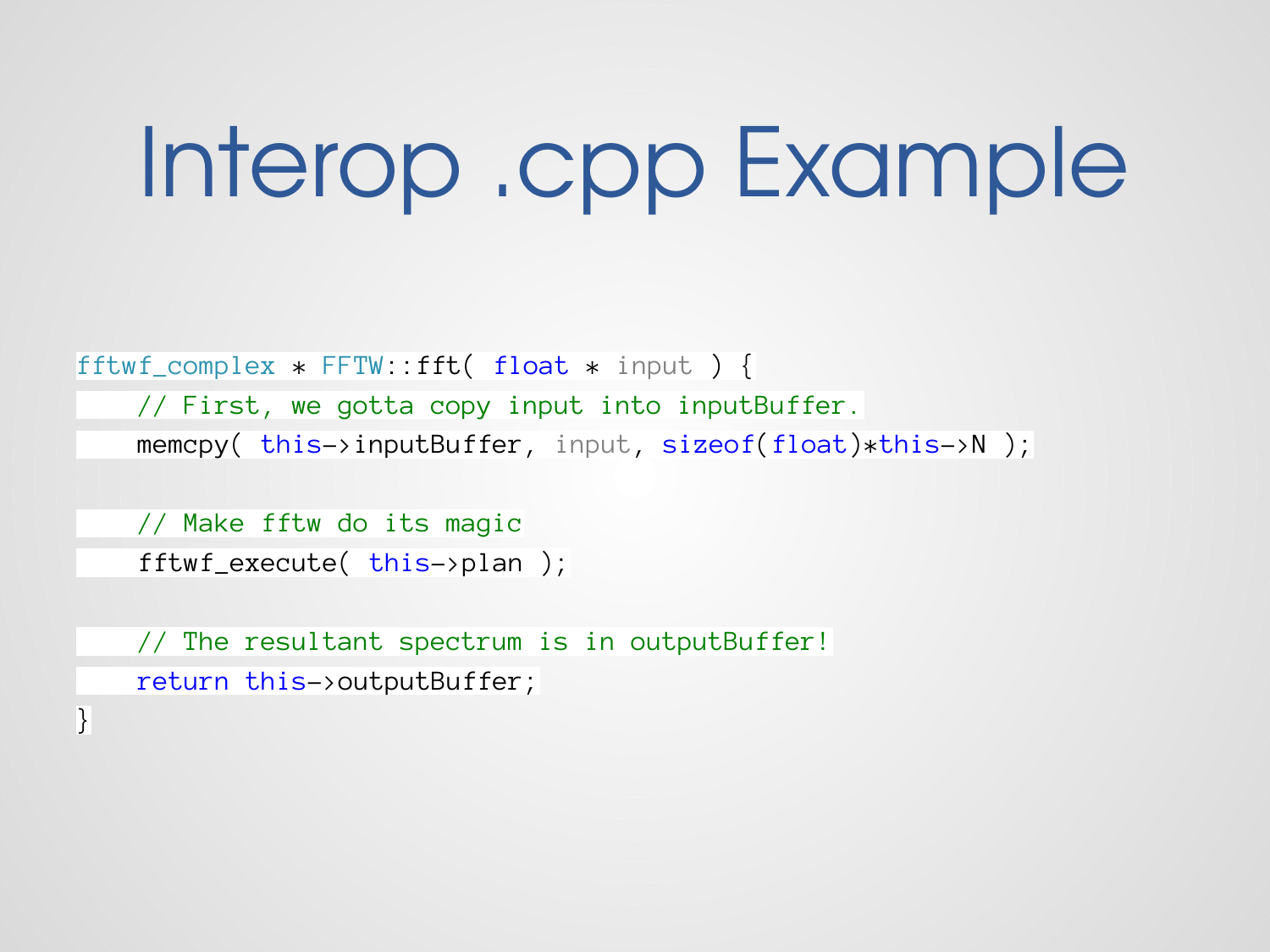

# Interop .cpp Example

fftwf_complex * FFTW::fft( float * input ) {
    // First, we gotta copy input into inputBuffer.
    memcpy( this->inputBuffer, input, sizeof(float)*this->N );

    // Make fftw do its magic
    fftwf_execute( this->plan );

    // The resultant spectrum is in outputBuffer!
    return this->outputBuffer;
}